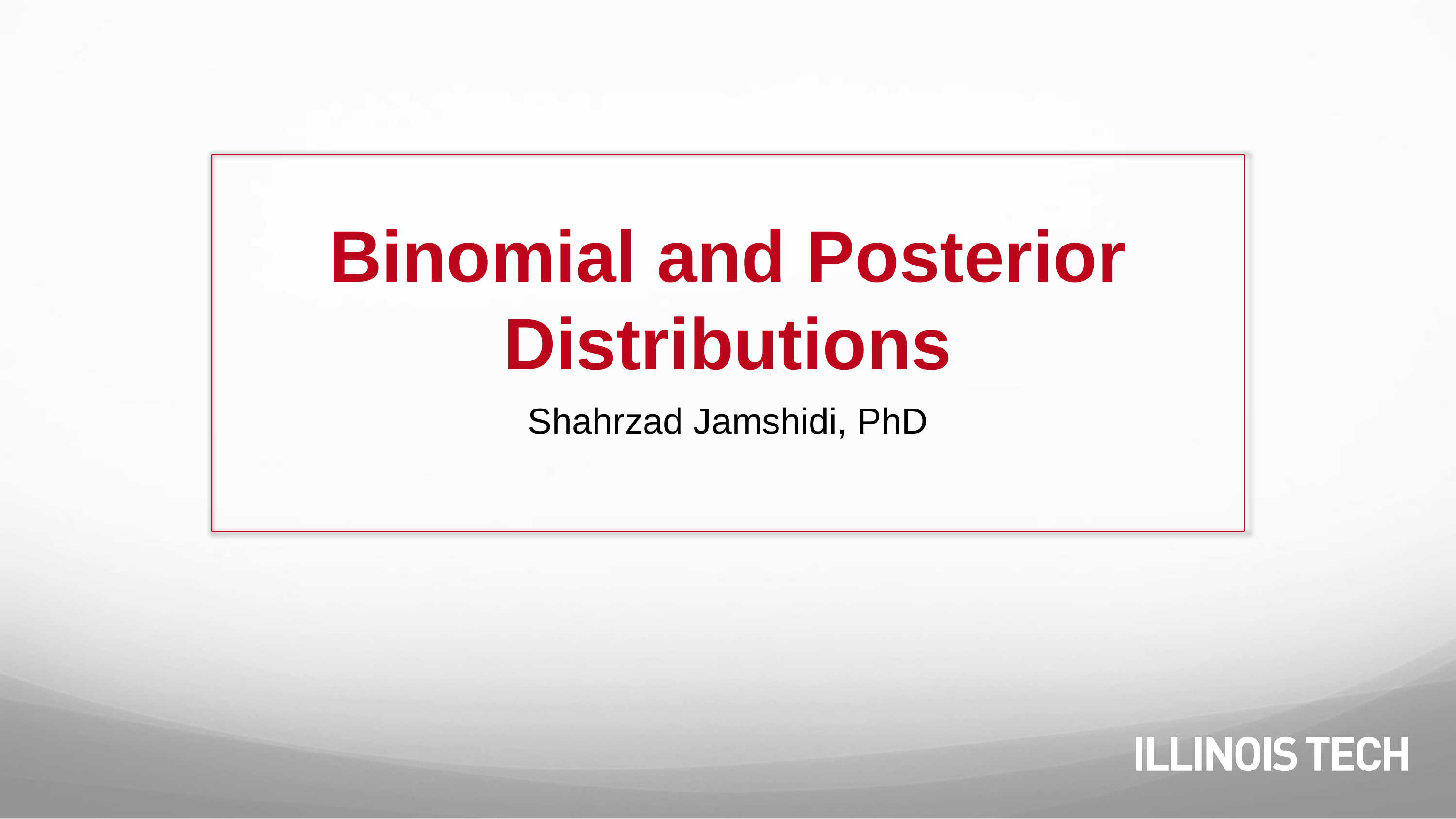

# Binomial and Posterior Distributions
Shahrzad Jamshidi, PhD